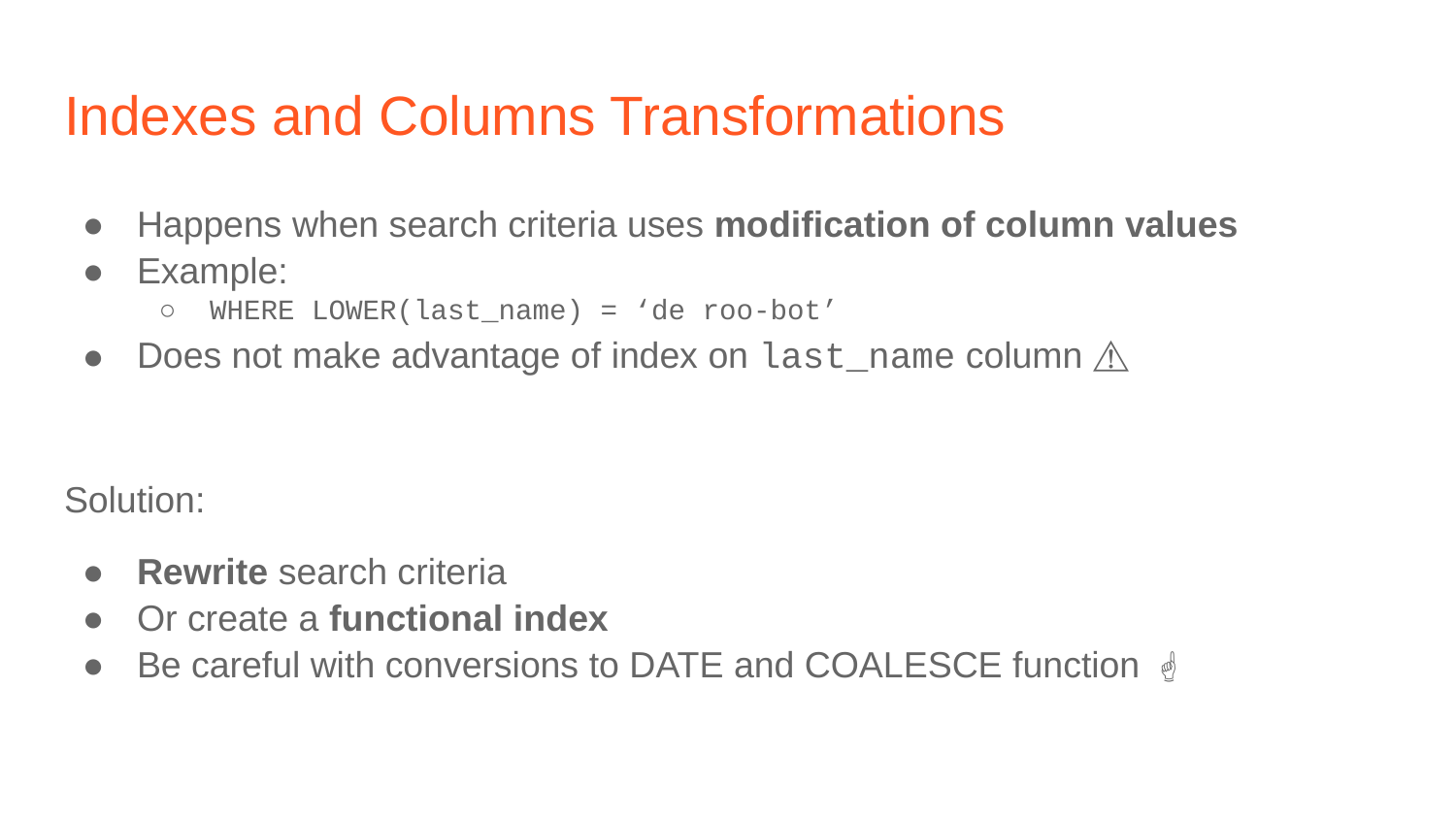

# Indexes and Columns Transformations
Happens when search criteria uses modification of column values
Example:
WHERE LOWER(last_name) = ‘de roo-bot’
Does not make advantage of index on last_name column ⚠️

Solution:
Rewrite search criteria
Or create a functional index
Be careful with conversions to DATE and COALESCE function ☝️